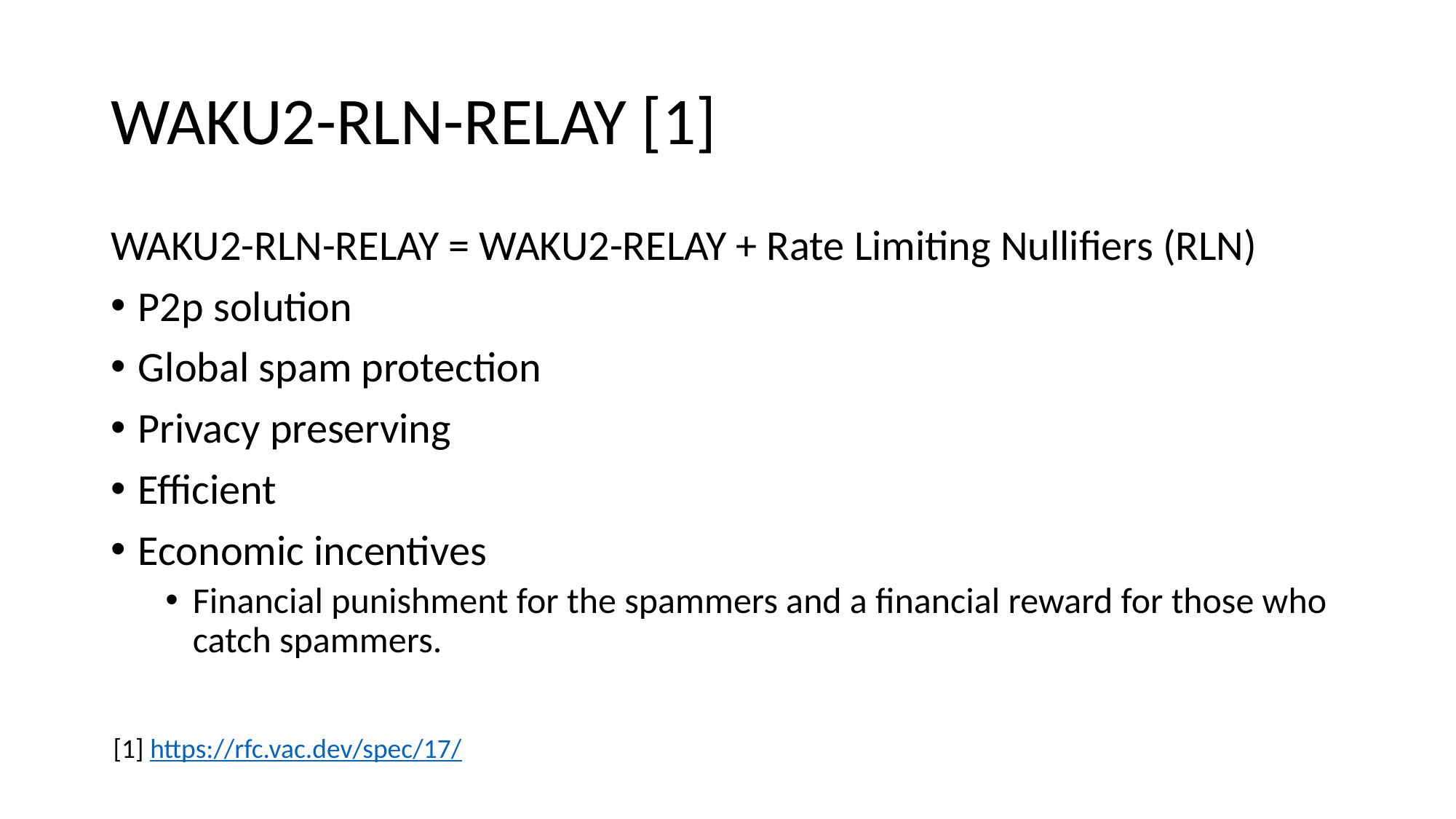

# WAKU2-RLN-RELAY [1]
WAKU2-RLN-RELAY = WAKU2-RELAY + Rate Limiting Nullifiers (RLN)
P2p solution
Global spam protection
Privacy preserving
Efficient
Economic incentives
Financial punishment for the spammers and a financial reward for those who catch spammers.

[1] https://rfc.vac.dev/spec/17/